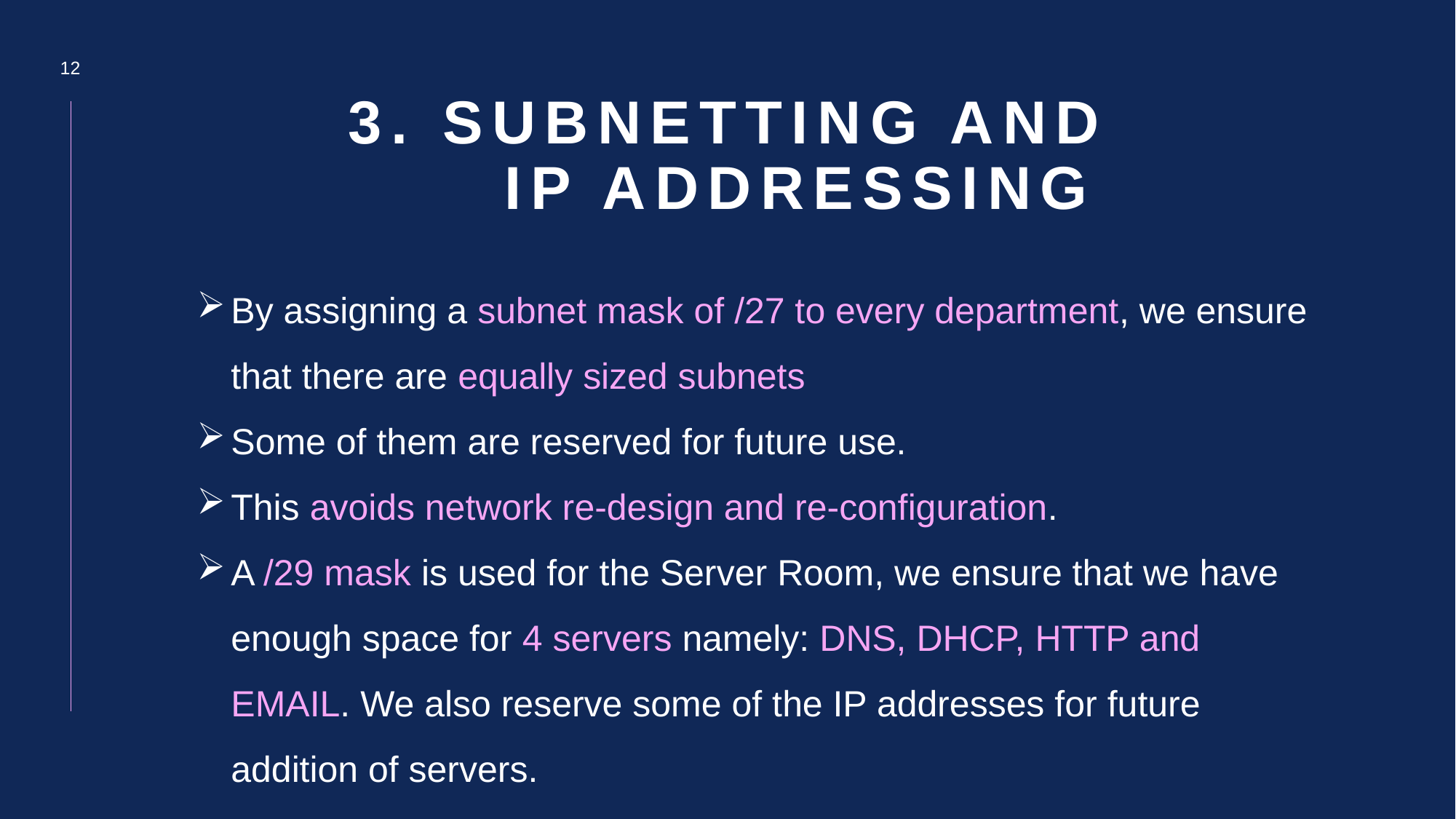

12
3. Subnetting and
	ip addressing
By assigning a subnet mask of /27 to every department, we ensure that there are equally sized subnets
Some of them are reserved for future use.
This avoids network re-design and re-configuration.
A /29 mask is used for the Server Room, we ensure that we have enough space for 4 servers namely: DNS, DHCP, HTTP and EMAIL. We also reserve some of the IP addresses for future addition of servers.